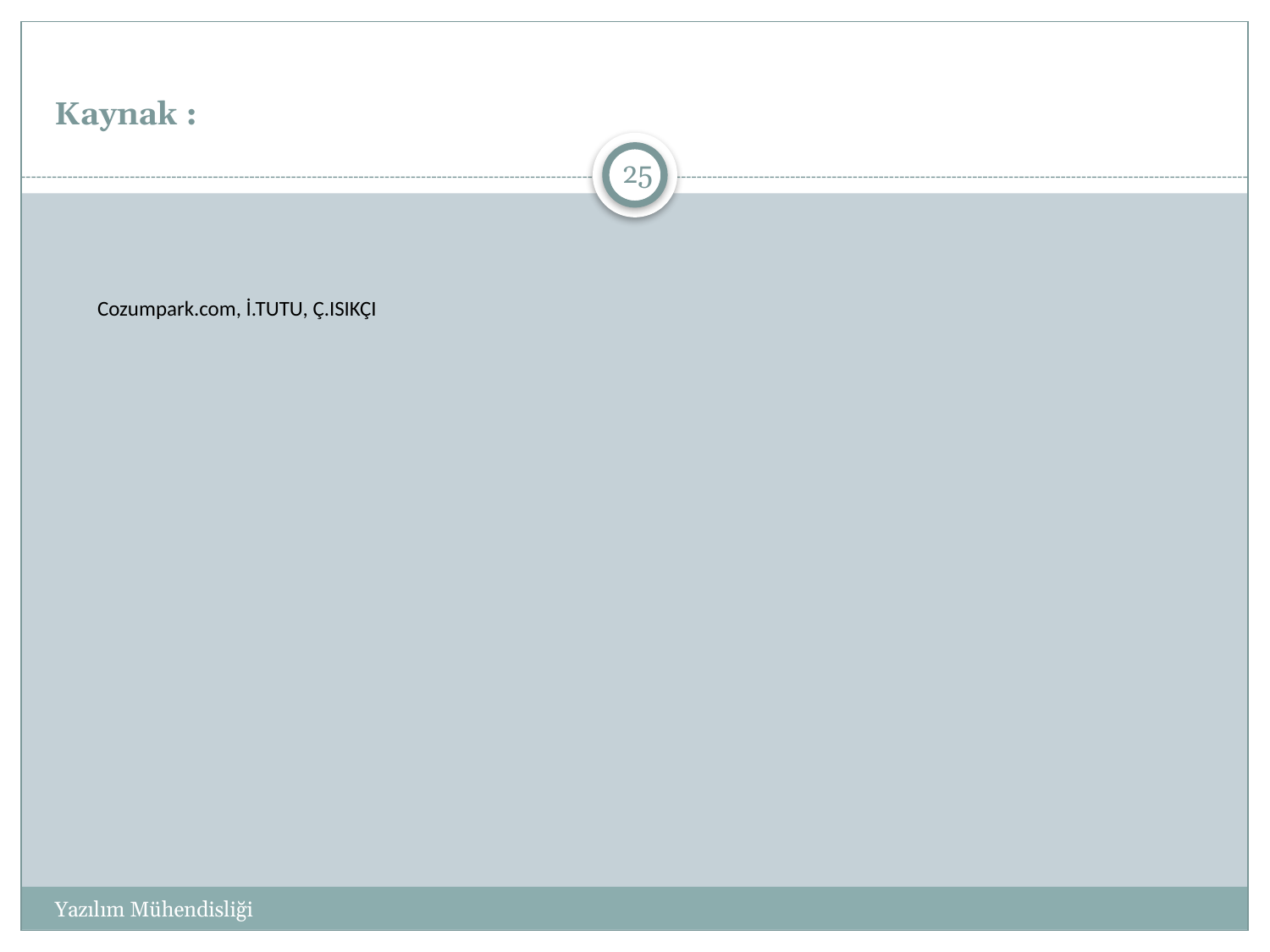

# Kaynak :
25
Cozumpark.com, İ.TUTU, Ç.ISIKÇI
Yazılım Mühendisliği